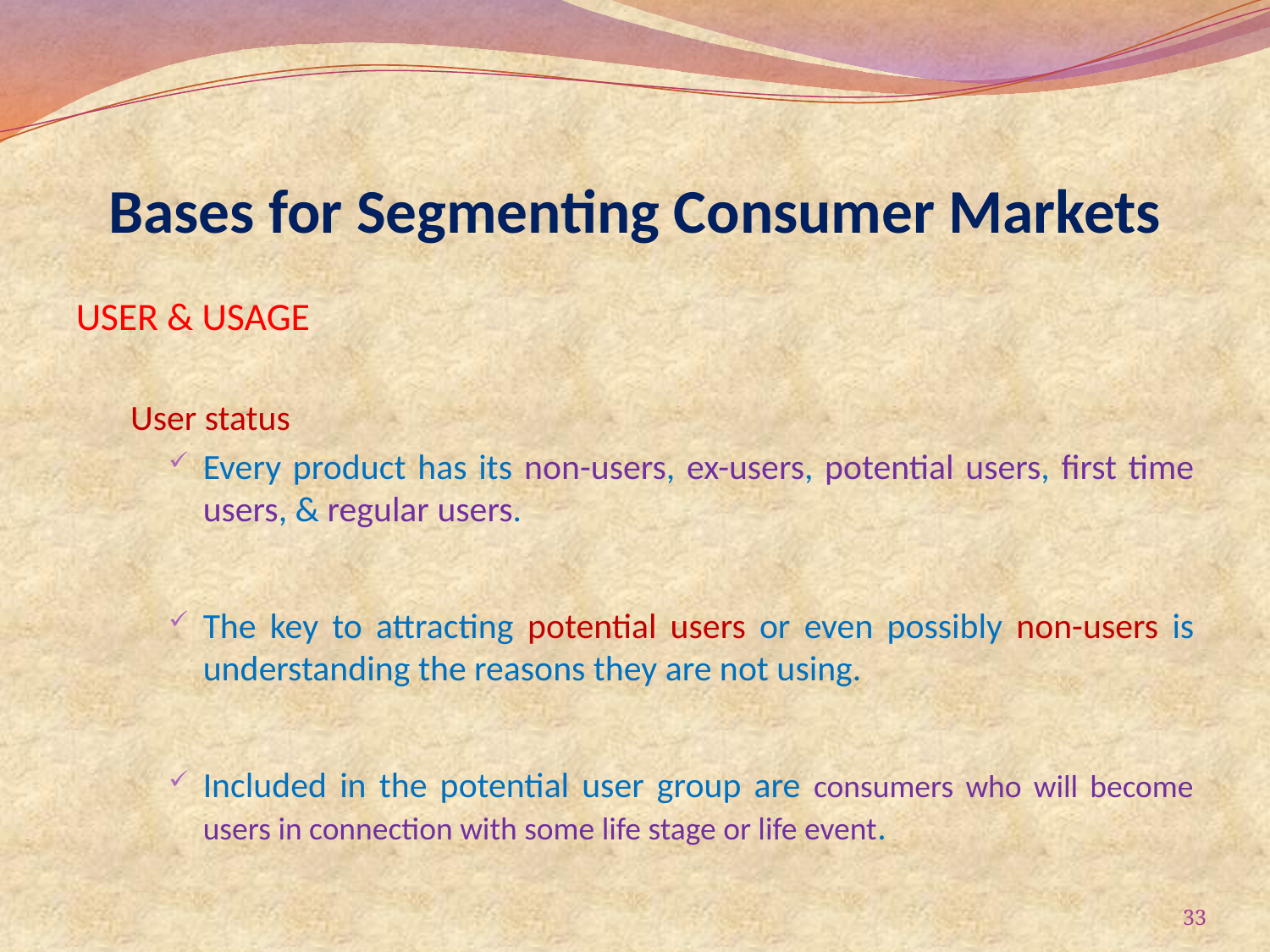

# Bases for Segmenting Consumer Markets
USER & USAGE

User status
Every product has its non-users, ex-users, potential users, first time users, & regular users.

The key to attracting potential users or even possibly non-users is understanding the reasons they are not using.

Included in the potential user group are consumers who will become users in connection with some life stage or life event.
33